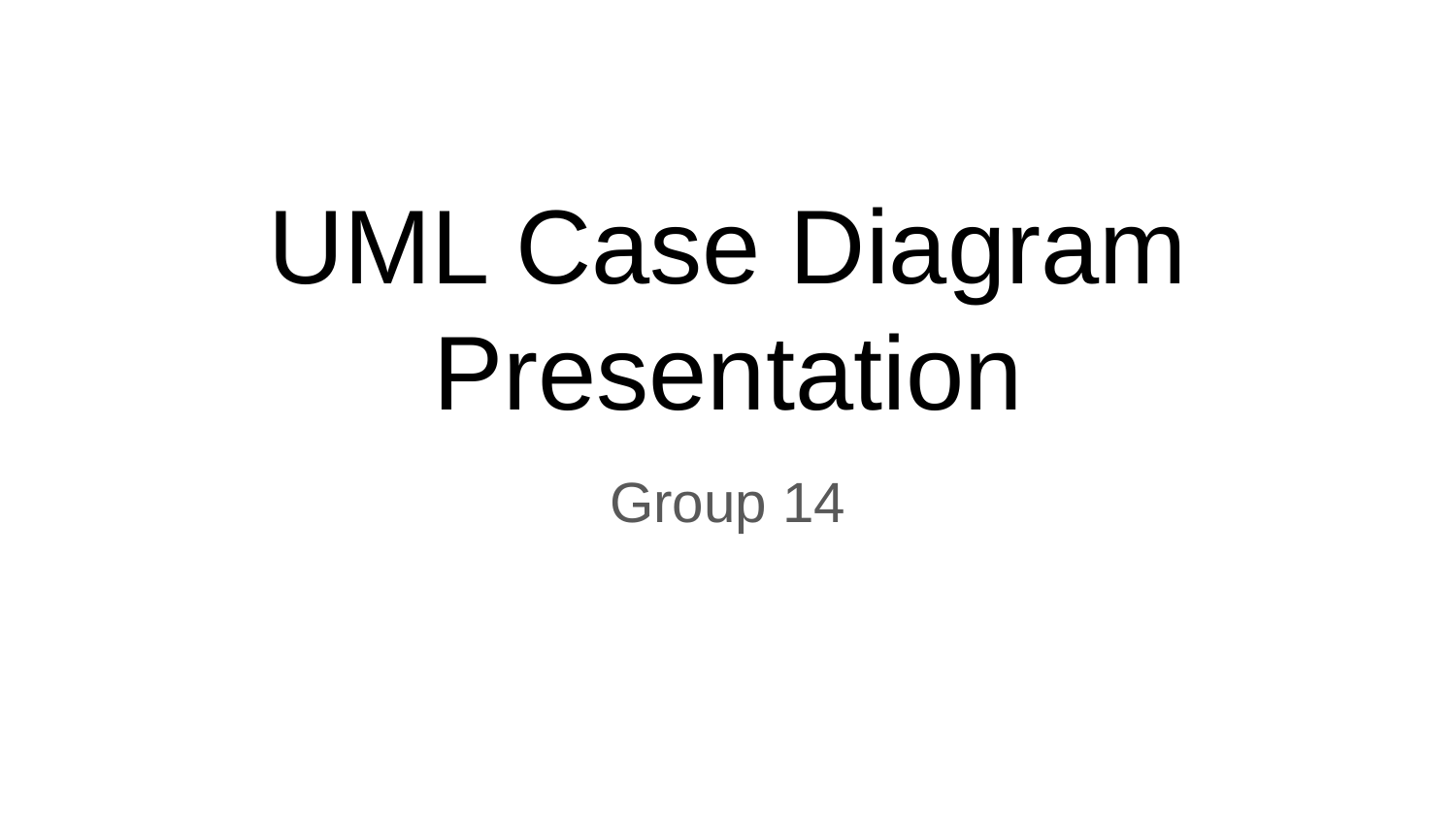

# UML Case Diagram Presentation
Group 14